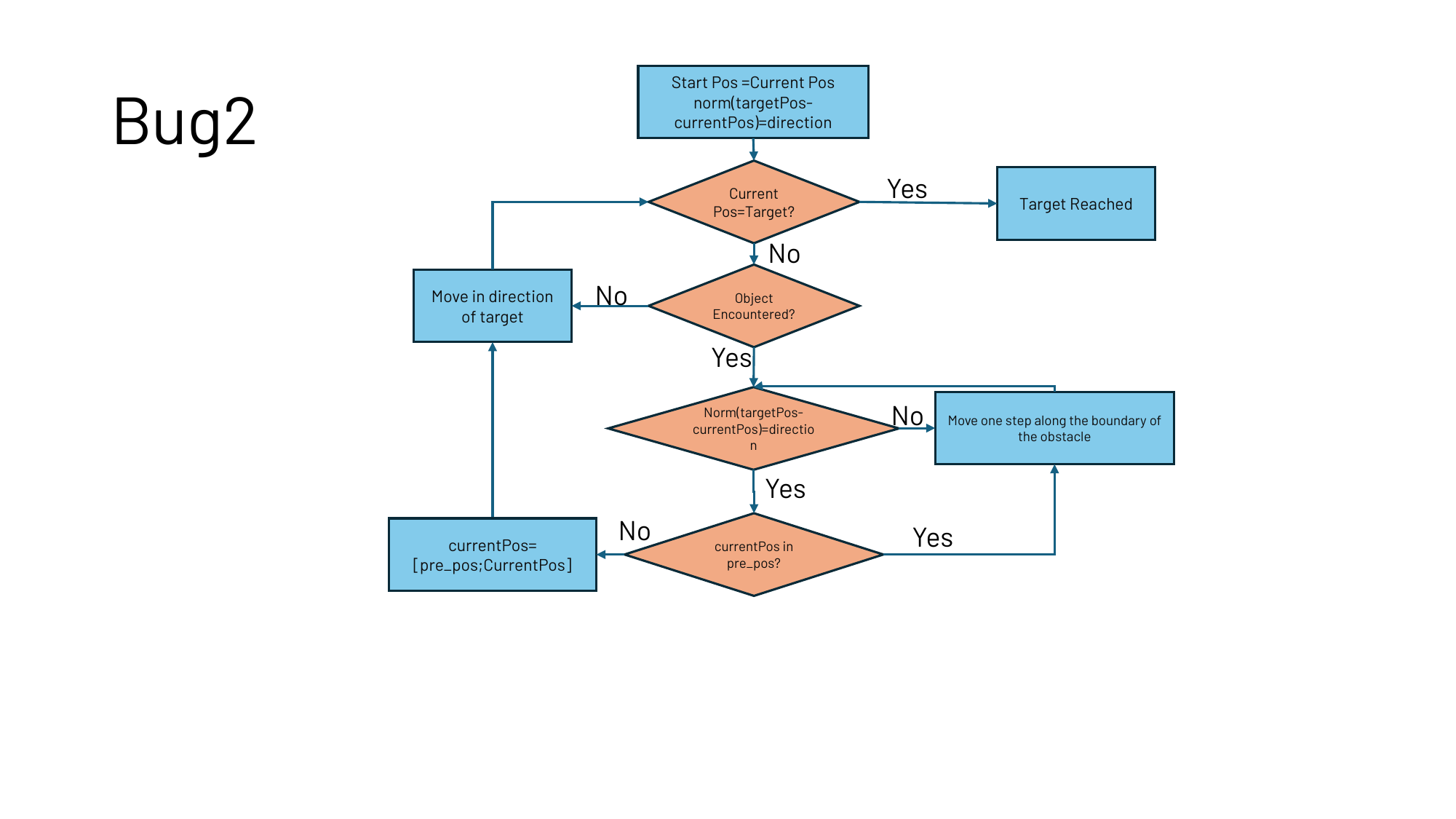

# Bug2
Start Pos =Current Pos
norm(targetPos-currentPos)=direction
Current Pos=Target?
Yes
Target Reached
No
Object Encountered?
Move in direction of target
No
Yes
Norm(targetPos-currentPos)=direction
Move one step along the boundary of the obstacle
No
Yes
No
currentPos in pre_pos?
Yes
currentPos= [pre_pos;CurrentPos]